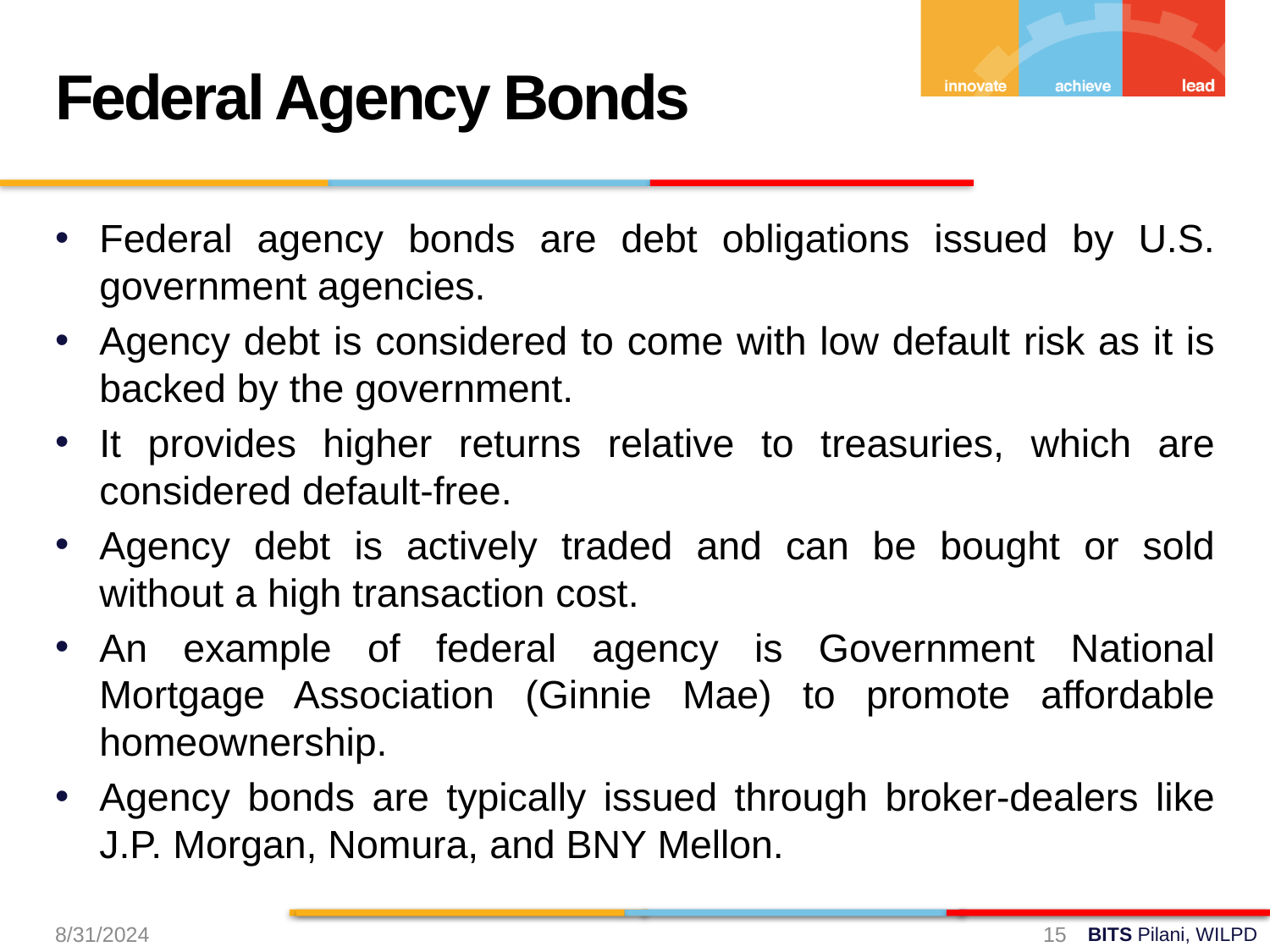

Federal Agency Bonds
Federal agency bonds are debt obligations issued by U.S. government agencies.
Agency debt is considered to come with low default risk as it is backed by the government.
It provides higher returns relative to treasuries, which are considered default-free.
Agency debt is actively traded and can be bought or sold without a high transaction cost.
An example of federal agency is Government National Mortgage Association (Ginnie Mae) to promote affordable homeownership.
Agency bonds are typically issued through broker-dealers like J.P. Morgan, Nomura, and BNY Mellon.

8/31/2024
15